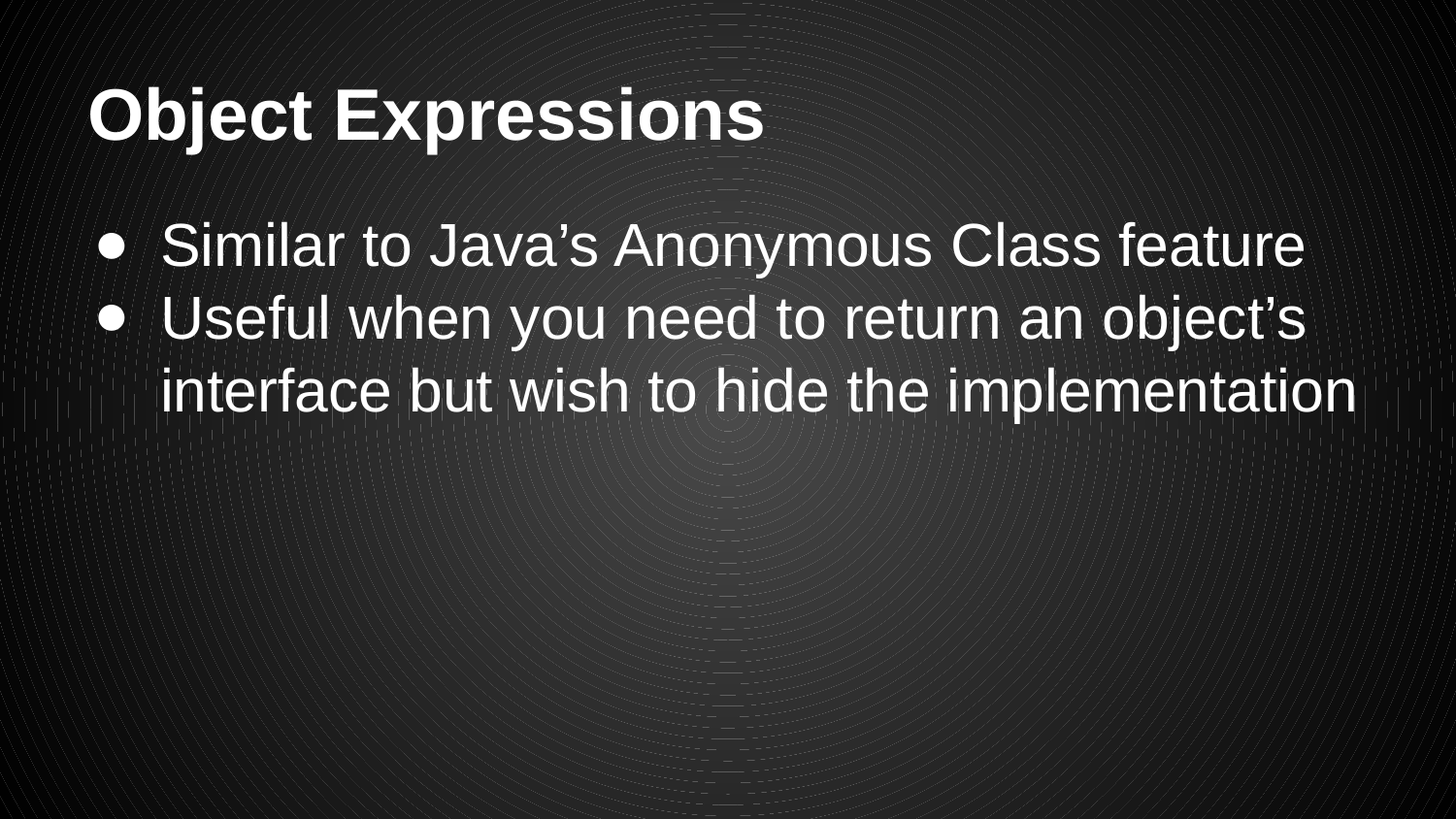

# Object Expressions
Similar to Java’s Anonymous Class feature
Useful when you need to return an object’s interface but wish to hide the implementation